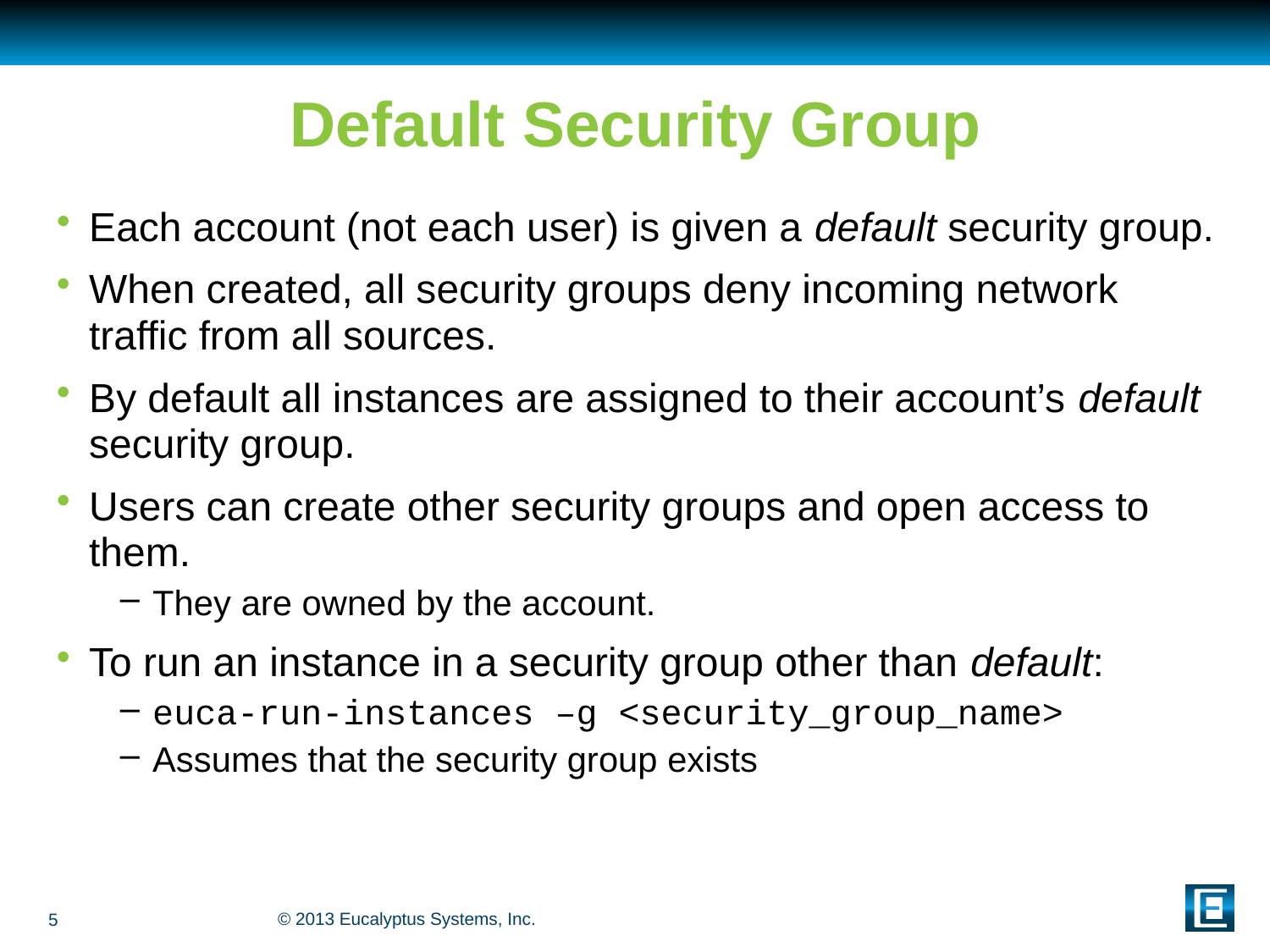

# Default Security Group
Each account (not each user) is given a default security group.
When created, all security groups deny incoming network traffic from all sources.
By default all instances are assigned to their account’s default security group.
Users can create other security groups and open access to them.
They are owned by the account.
To run an instance in a security group other than default:
euca-run-instances –g <security_group_name>
Assumes that the security group exists

5